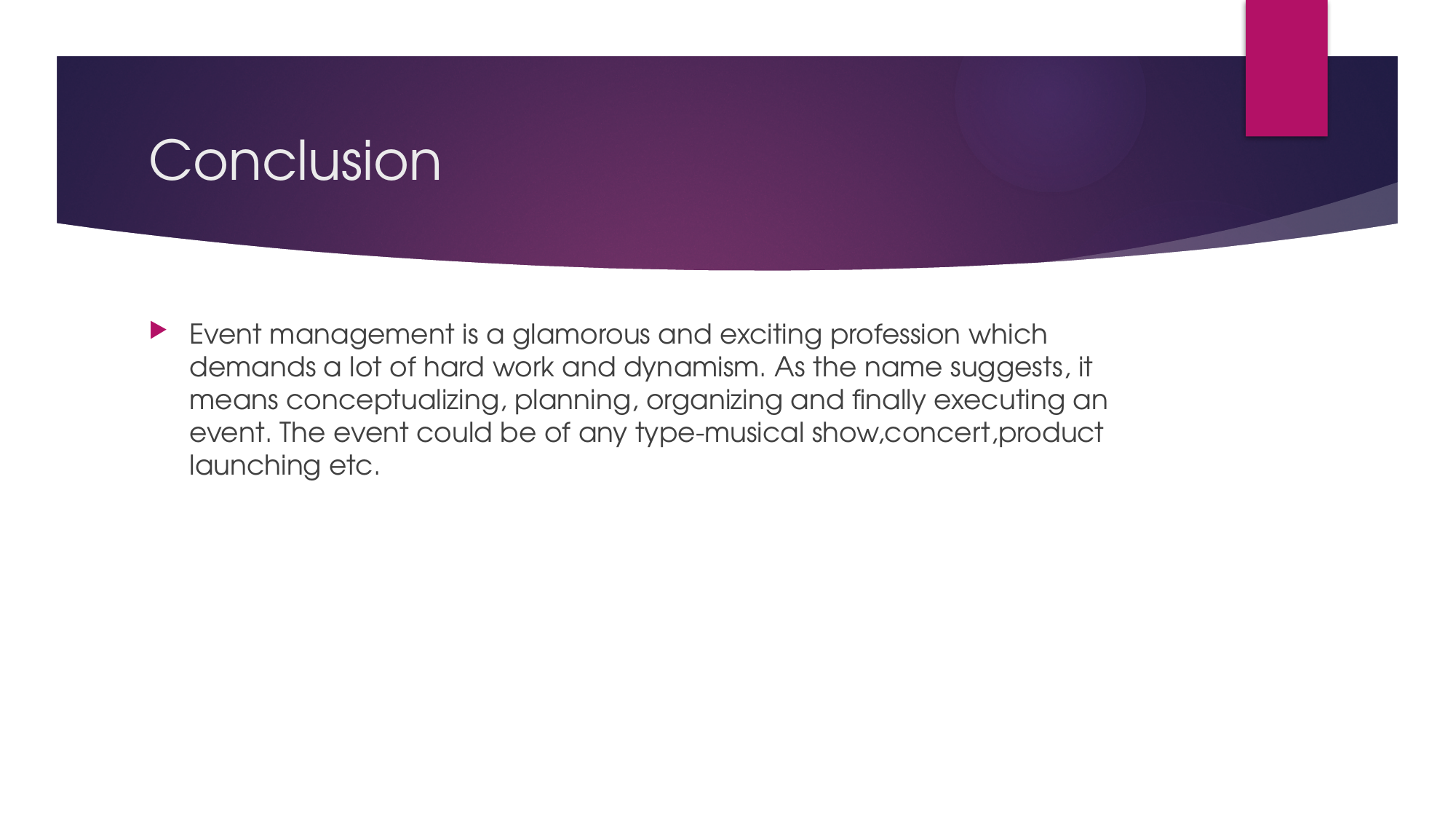

# Conclusion
Event management is a glamorous and exciting profession which demands a lot of hard work and dynamism. As the name suggests, it means conceptualizing, planning, organizing and finally executing an event. The event could be of any type-musical show,concert,product launching etc.